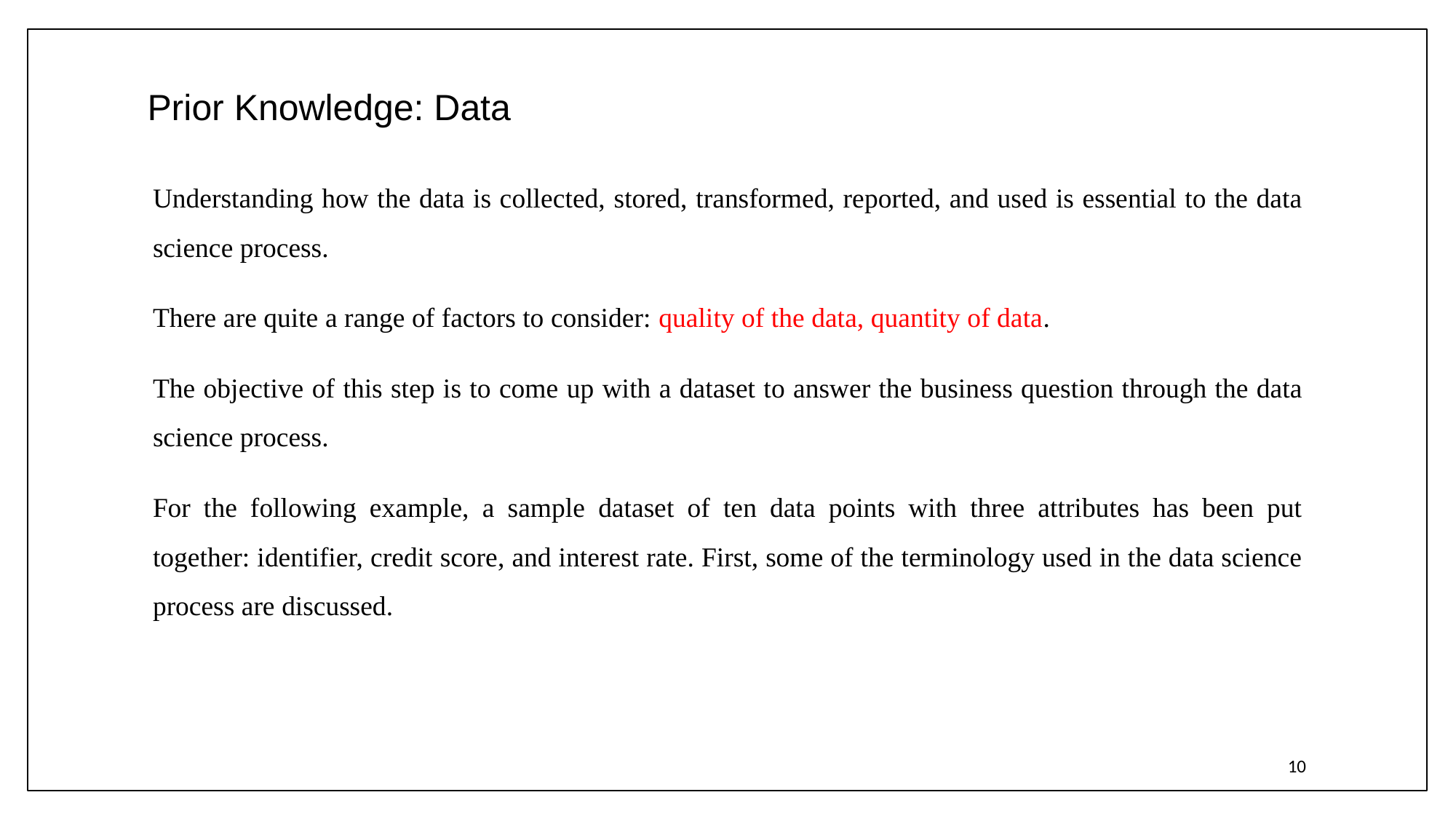

# Prior Knowledge: Data
Understanding how the data is collected, stored, transformed, reported, and used is essential to the data science process.
There are quite a range of factors to consider: quality of the data, quantity of data.
The objective of this step is to come up with a dataset to answer the business question through the data science process.
For the following example, a sample dataset of ten data points with three attributes has been put together: identifier, credit score, and interest rate. First, some of the terminology used in the data science process are discussed.

10